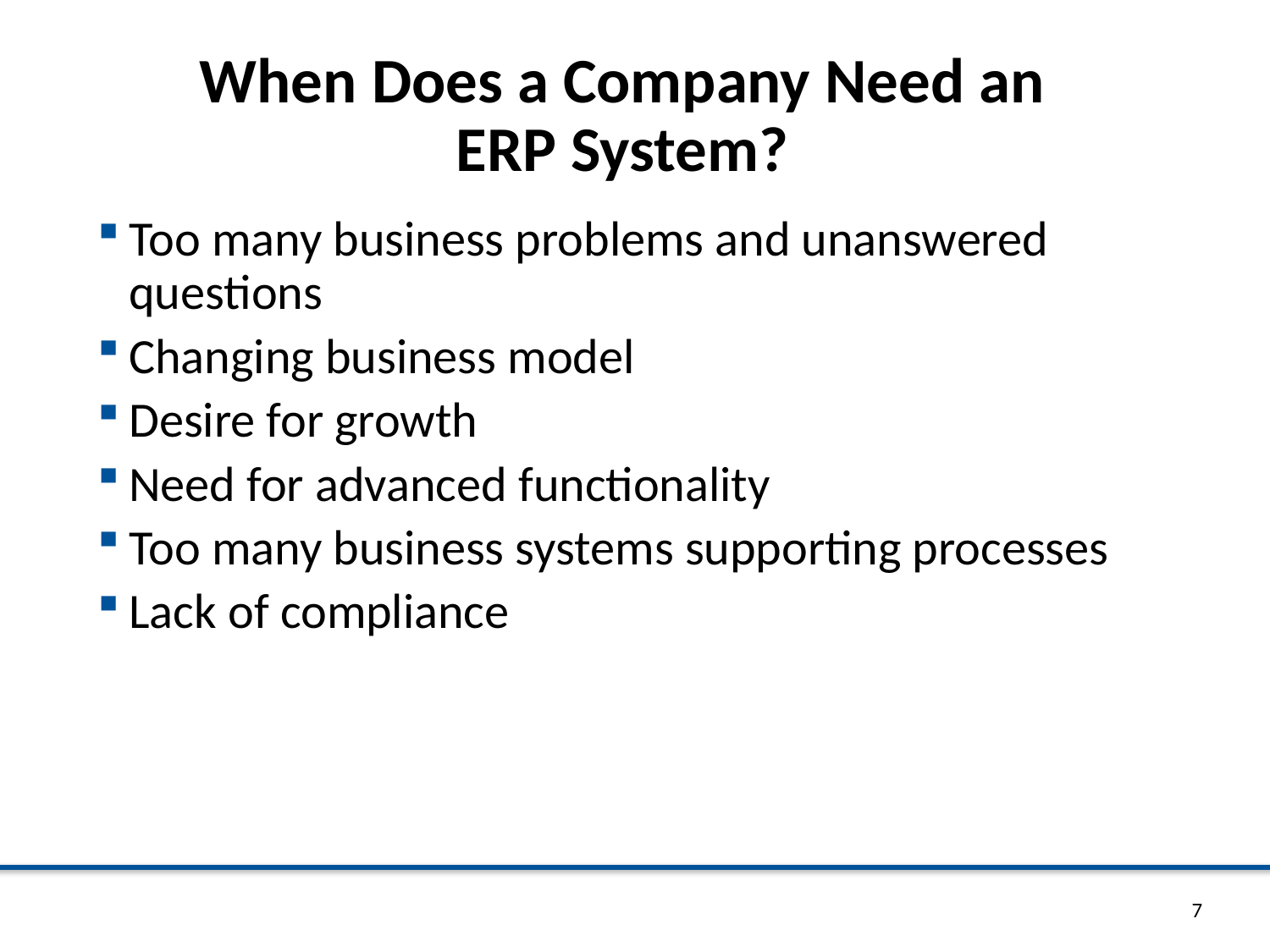

# When Does a Company Need an ERP System?
Too many business problems and unanswered questions
Changing business model
Desire for growth
Need for advanced functionality
Too many business systems supporting processes
Lack of compliance
7